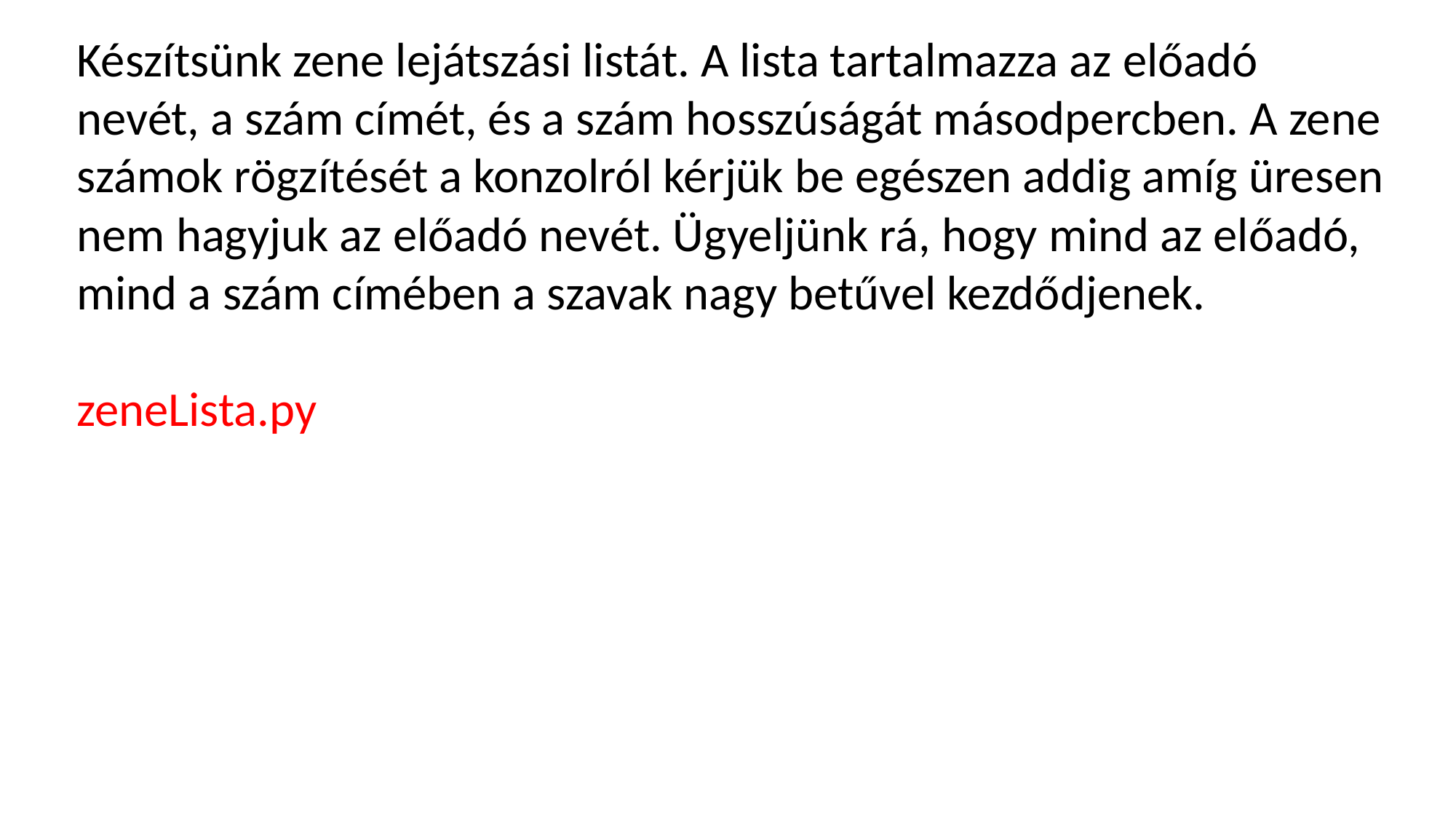

Készítsünk zene lejátszási listát. A lista tartalmazza az előadó nevét, a szám címét, és a szám hosszúságát másodpercben. A zene számok rögzítését a konzolról kérjük be egészen addig amíg üresen nem hagyjuk az előadó nevét. Ügyeljünk rá, hogy mind az előadó, mind a szám címében a szavak nagy betűvel kezdődjenek.

zeneLista.py